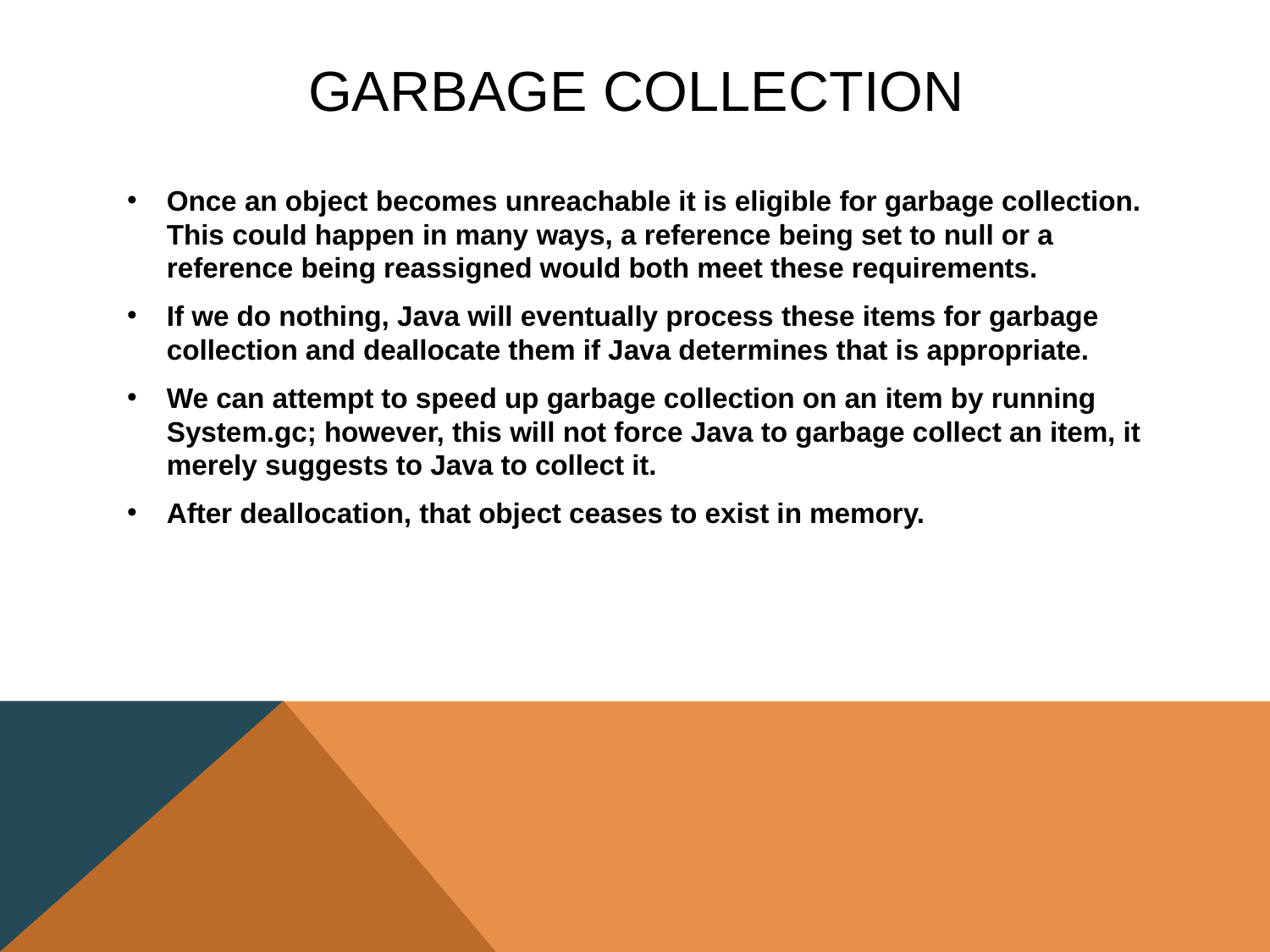

# Garbage collection
Once an object becomes unreachable it is eligible for garbage collection. This could happen in many ways, a reference being set to null or a reference being reassigned would both meet these requirements.
If we do nothing, Java will eventually process these items for garbage collection and deallocate them if Java determines that is appropriate.
We can attempt to speed up garbage collection on an item by running System.gc; however, this will not force Java to garbage collect an item, it merely suggests to Java to collect it.
After deallocation, that object ceases to exist in memory.